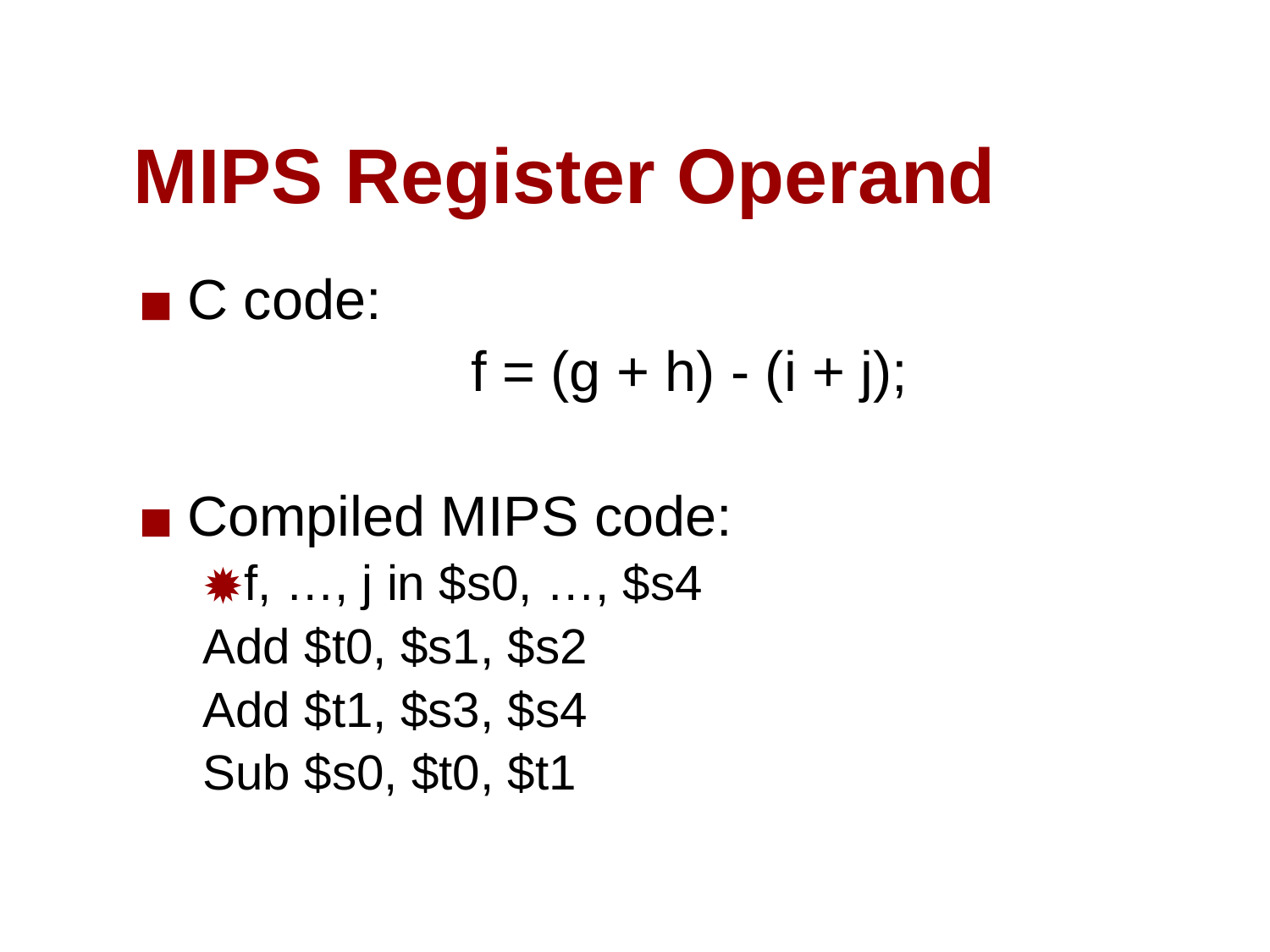

# MIPS Register Operand
C code:
f = (g + h) - (i + j);

Compiled MIPS code:
f, …, j in $s0, …, $s4
Add $t0, $s1, $s2
Add $t1, $s3, $s4
Sub $s0, $t0, $t1